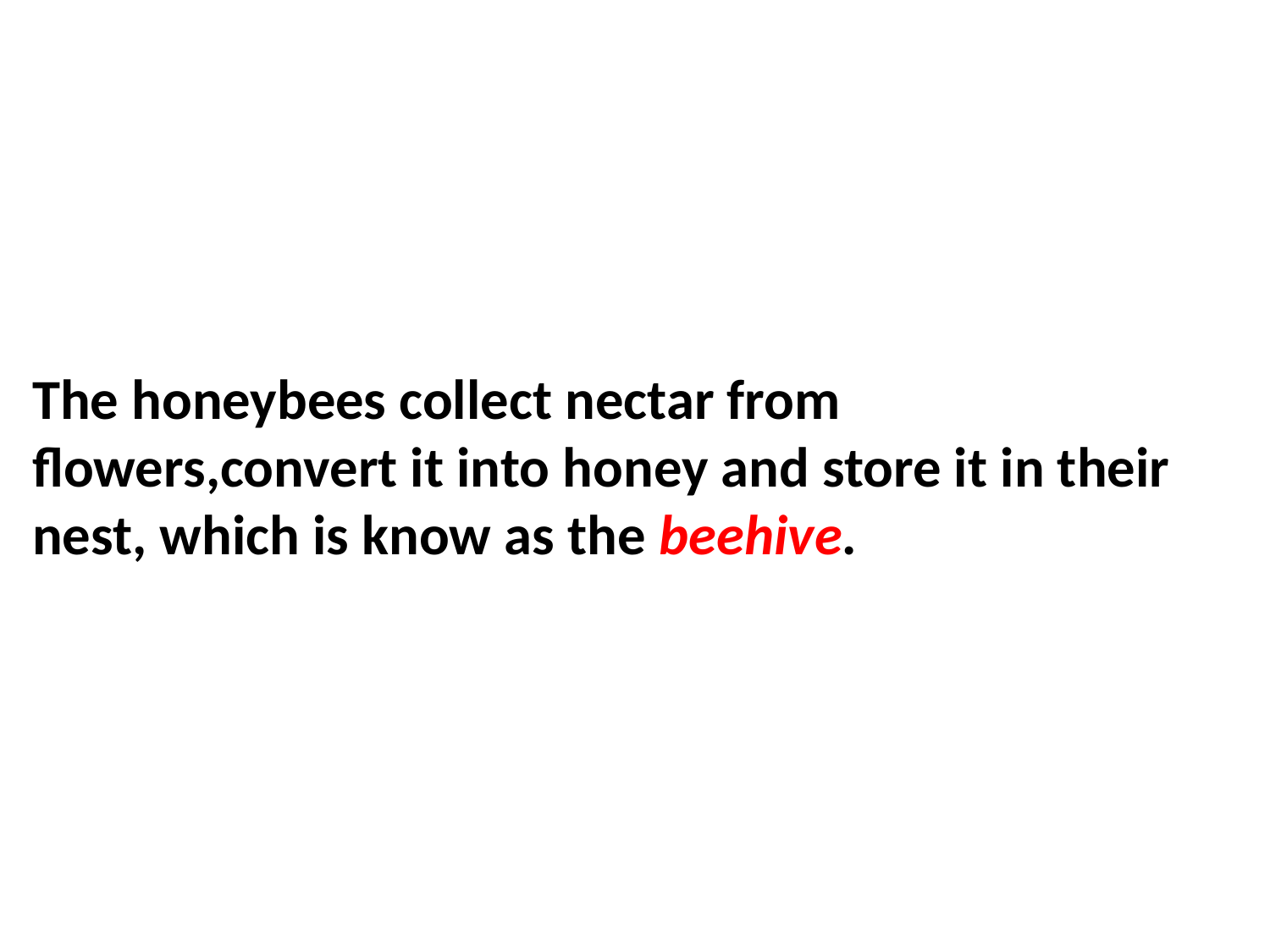

The honeybees collect nectar from flowers,convert it into honey and store it in their nest, which is know as the beehive.